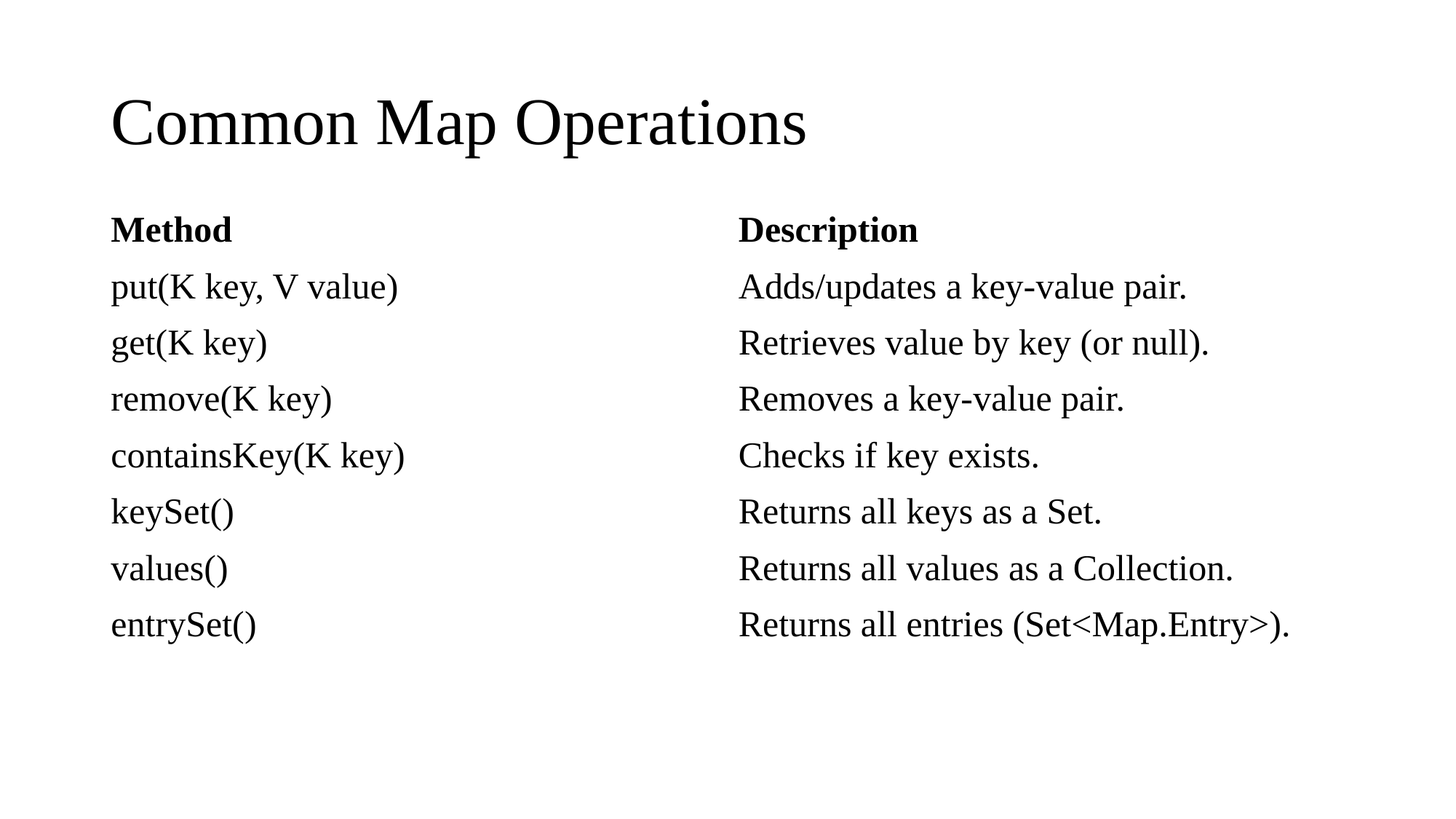

# Common Map Operations
| Method | Description |
| --- | --- |
| put(K key, V value) | Adds/updates a key-value pair. |
| get(K key) | Retrieves value by key (or null). |
| remove(K key) | Removes a key-value pair. |
| containsKey(K key) | Checks if key exists. |
| keySet() | Returns all keys as a Set. |
| values() | Returns all values as a Collection. |
| entrySet() | Returns all entries (Set<Map.Entry>). |